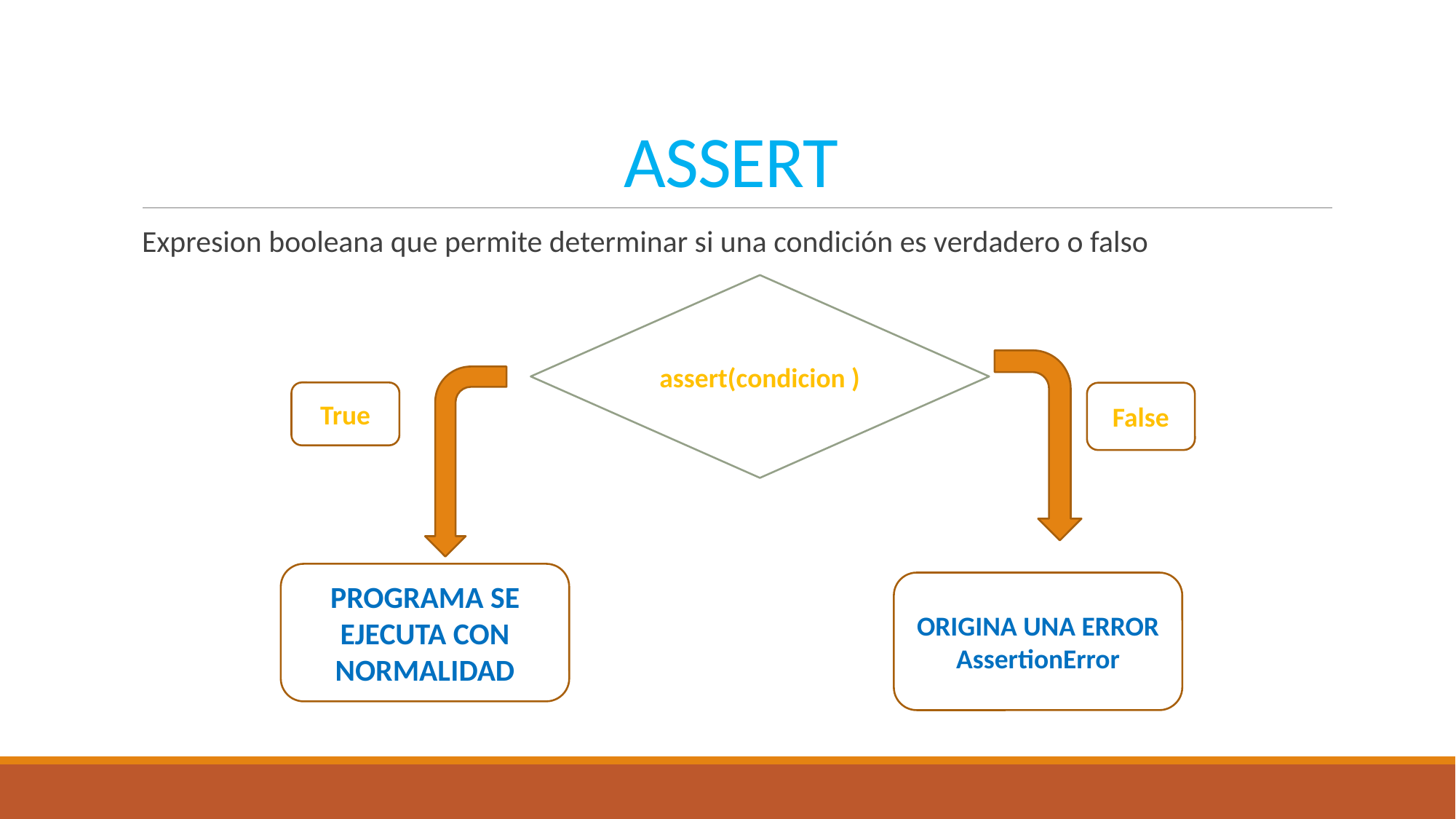

# ASSERT
Expresion booleana que permite determinar si una condición es verdadero o falso
assert(condicion )
True
False

PROGRAMA SE EJECUTA CON NORMALIDAD
ORIGINA UNA ERROR AssertionError